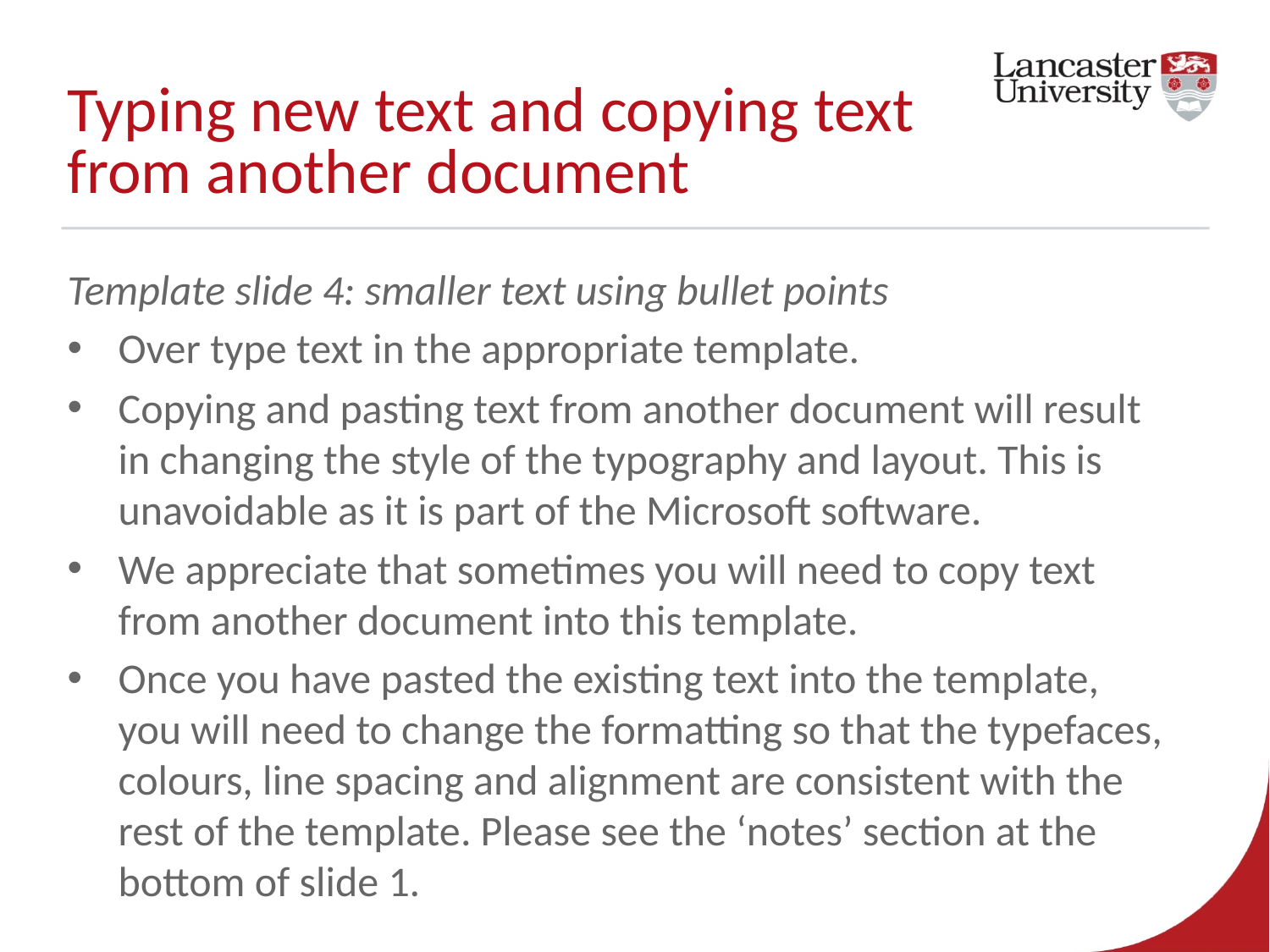

# Typing new text and copying text from another document
Template slide 4: smaller text using bullet points
Over type text in the appropriate template.
Copying and pasting text from another document will result
in changing the style of the typography and layout. This is unavoidable as it is part of the Microsoft software.
We appreciate that sometimes you will need to copy text
from another document into this template.
Once you have pasted the existing text into the template,
you will need to change the formatting so that the typefaces, colours, line spacing and alignment are consistent with the
rest of the template. Please see the ‘notes’ section at the bottom of slide 1.